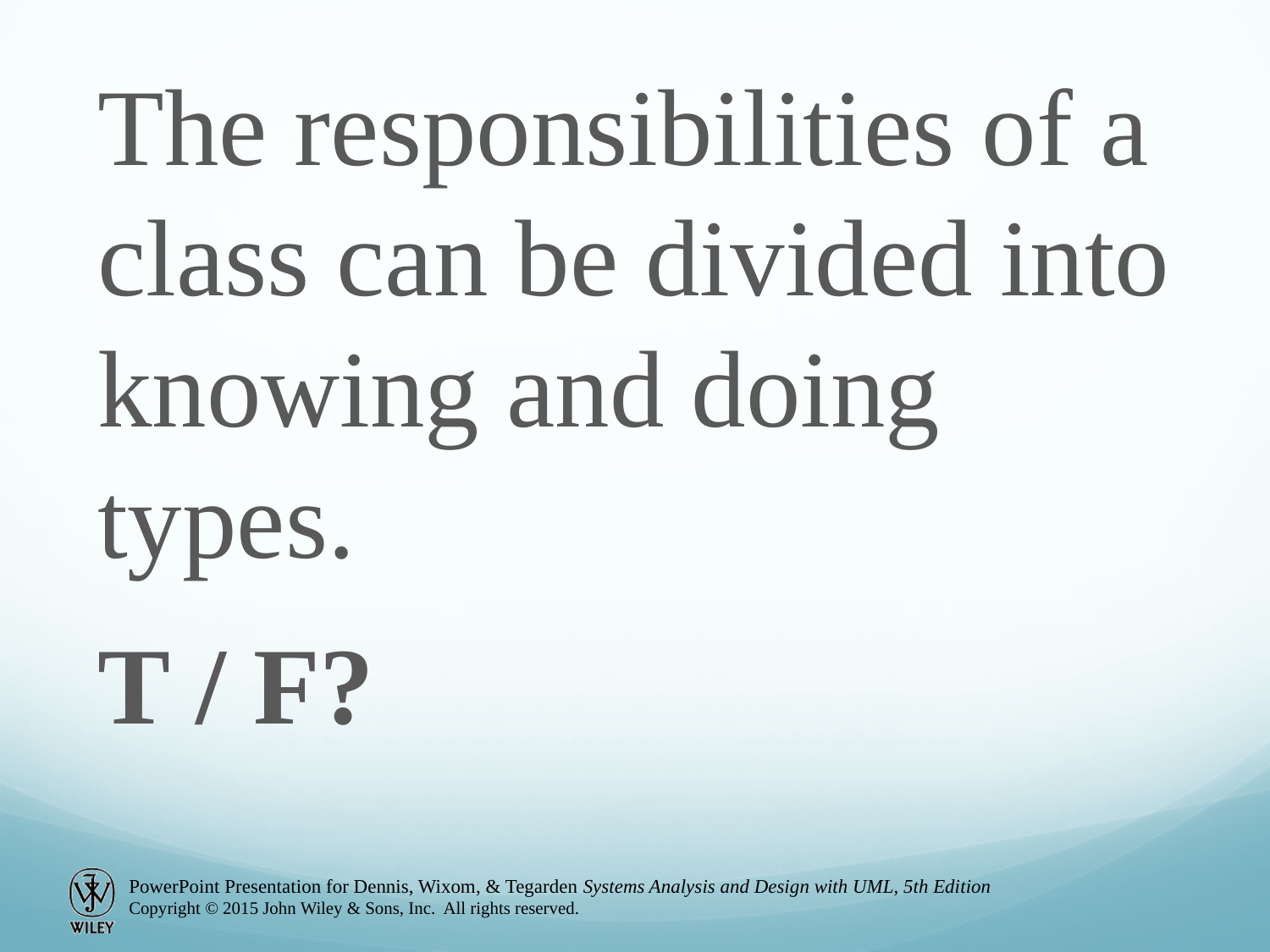

The responsibilities of a class can be divided into knowing and doing types.
T / F?